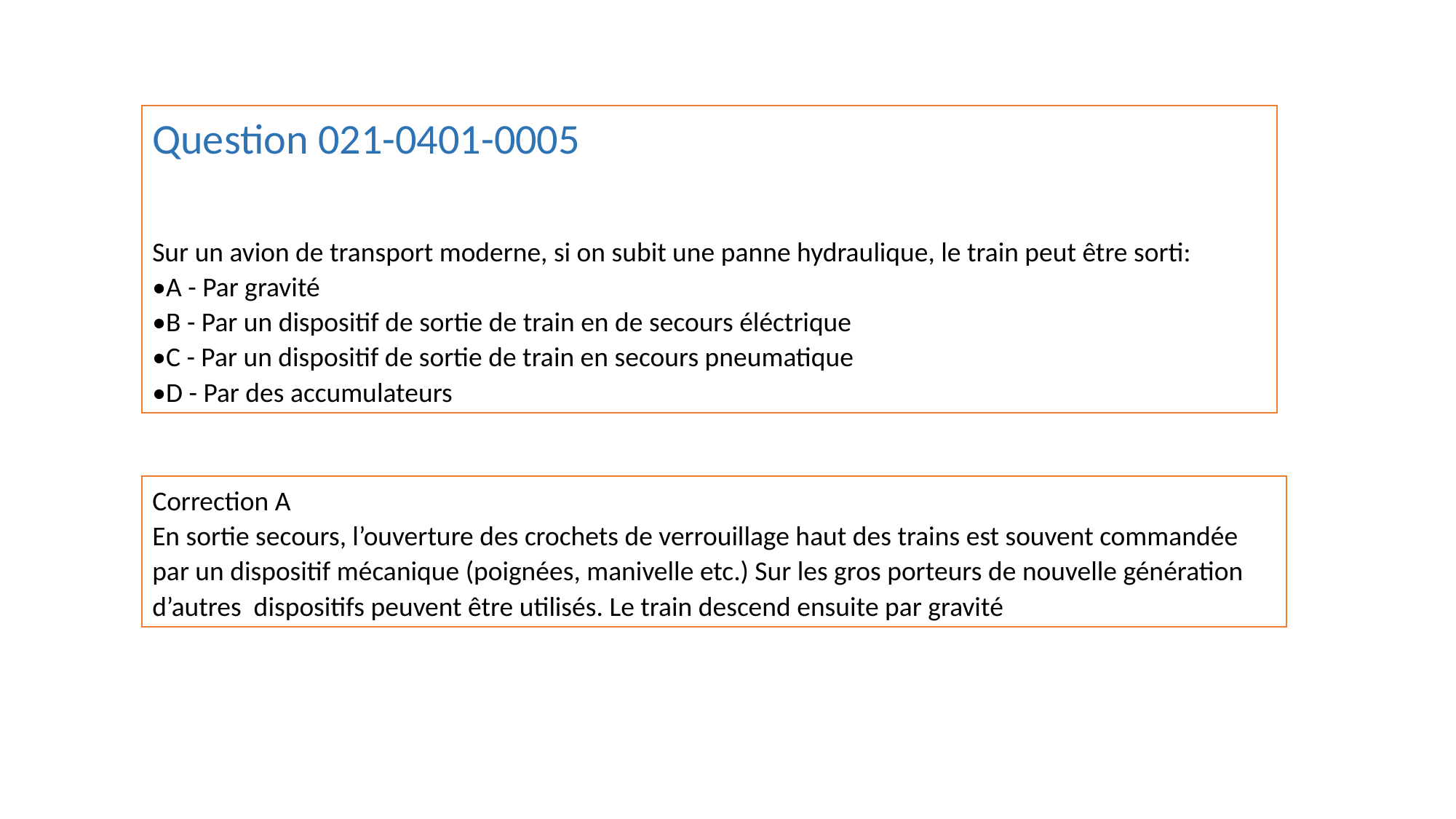

Question 021-0401-0005

Sur un avion de transport moderne, si on subit une panne hydraulique, le train peut être sorti:
•A - Par gravité
•B - Par un dispositif de sortie de train en de secours éléctrique
•C - Par un dispositif de sortie de train en secours pneumatique
•D - Par des accumulateurs
Correction A
En sortie secours, l’ouverture des crochets de verrouillage haut des trains est souvent commandée par un dispositif mécanique (poignées, manivelle etc.) Sur les gros porteurs de nouvelle génération d’autres  dispositifs peuvent être utilisés. Le train descend ensuite par gravité